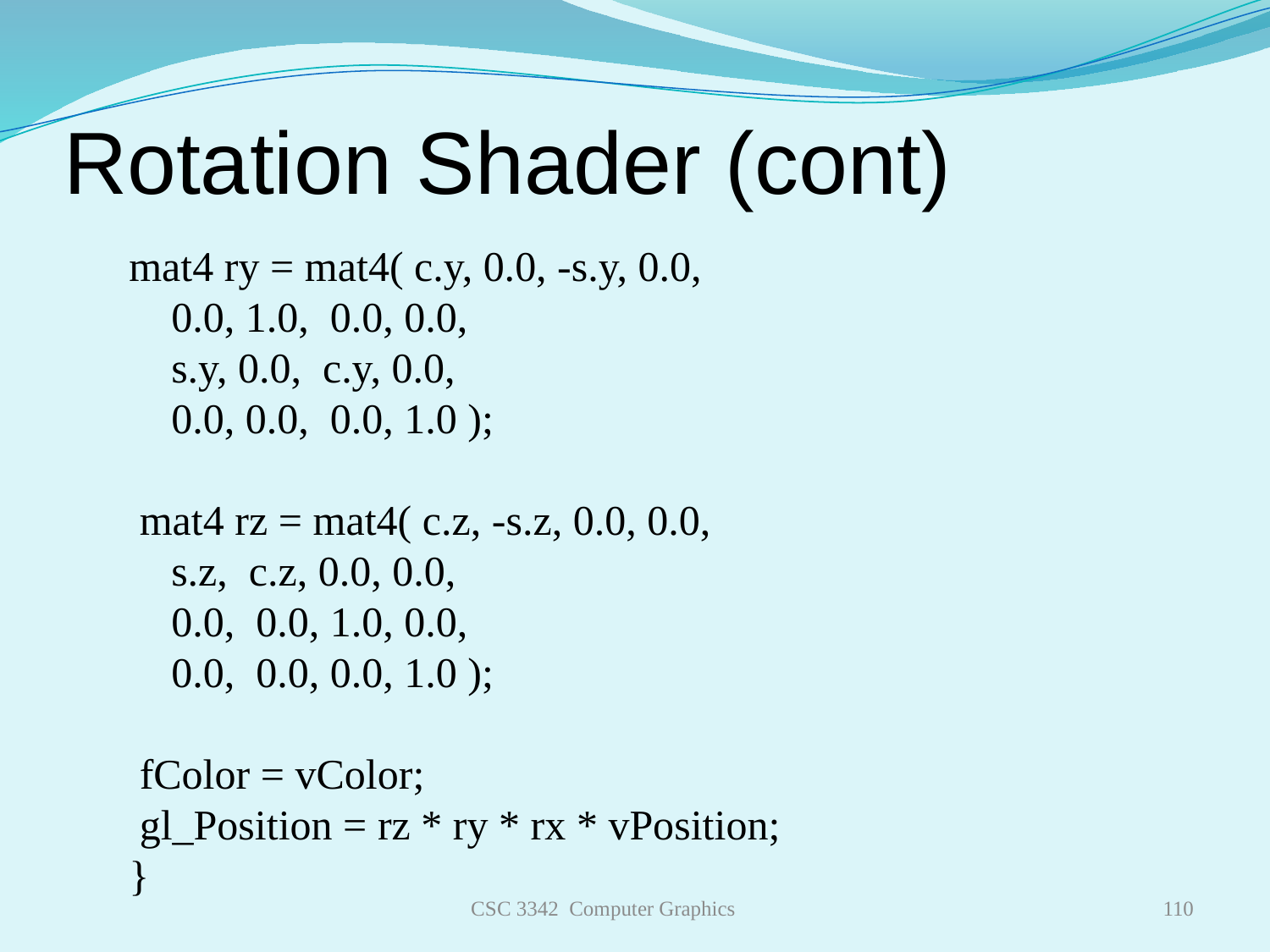

# Rotation Shader (cont)
mat4 ry = mat4( c.y, 0.0, -s.y, 0.0,
    0.0, 1.0,  0.0, 0.0,
    s.y, 0.0,  c.y, 0.0,
    0.0, 0.0,  0.0, 1.0 );

 mat4 rz = mat4( c.z, -s.z, 0.0, 0.0,
    s.z,  c.z, 0.0, 0.0,
    0.0,  0.0, 1.0, 0.0,
    0.0,  0.0, 0.0, 1.0 );

 fColor = vColor;
 gl_Position = rz * ry * rx * vPosition;
}
CSC 3342  Computer Graphics
110